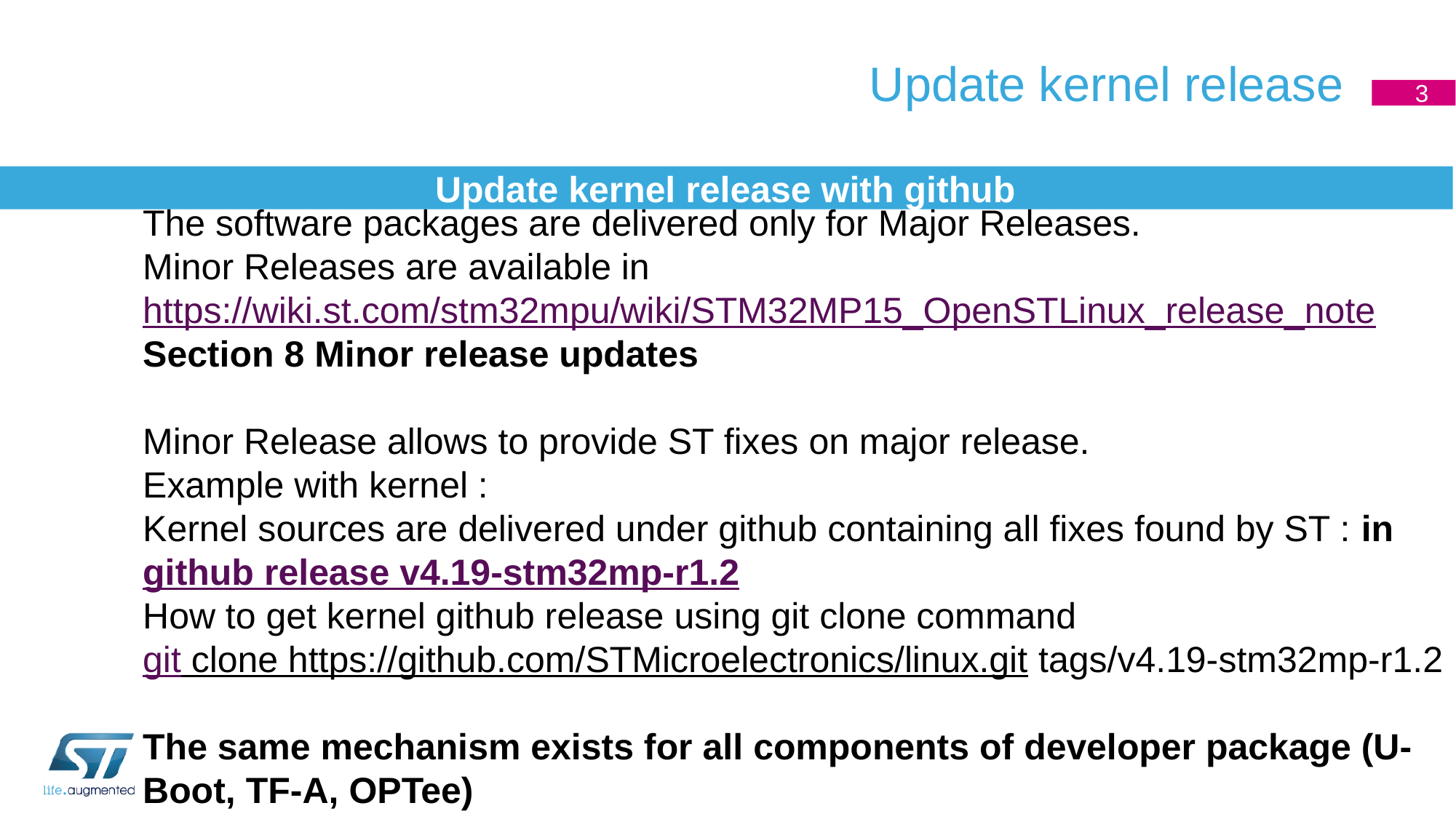

# Update kernel release
3
Update kernel release with github
The software packages are delivered only for Major Releases.
Minor Releases are available in
https://wiki.st.com/stm32mpu/wiki/STM32MP15_OpenSTLinux_release_note
Section 8 Minor release updates
Minor Release allows to provide ST fixes on major release.
Example with kernel :
Kernel sources are delivered under github containing all fixes found by ST : in github release v4.19-stm32mp-r1.2
How to get kernel github release using git clone command
git clone https://github.com/STMicroelectronics/linux.git tags/v4.19-stm32mp-r1.2

The same mechanism exists for all components of developer package (U-Boot, TF-A, OPTee)